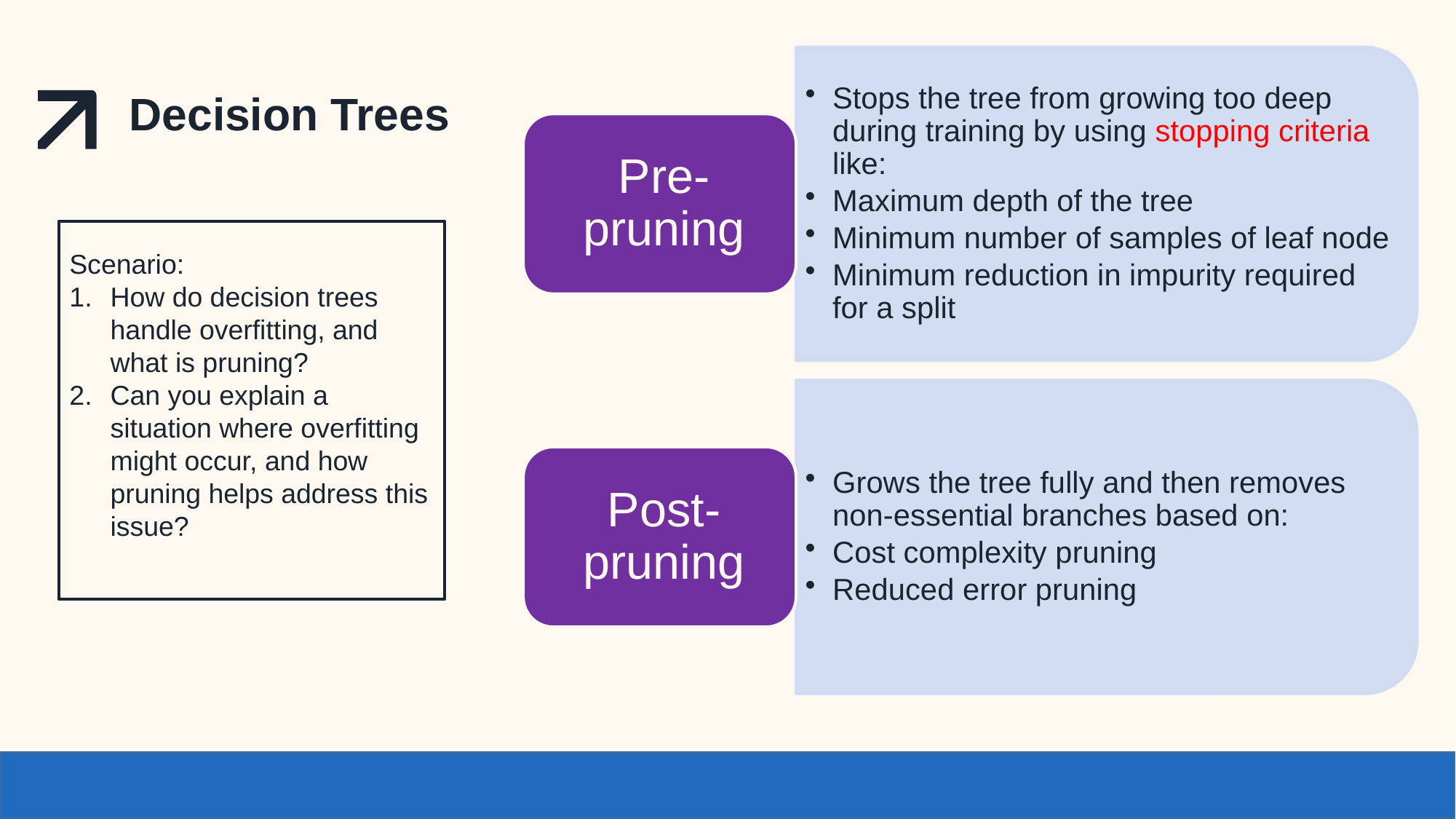

Stops the tree from growing too deep during training by using stopping criteria like:
Maximum depth of the tree
Minimum number of samples of leaf node
Minimum reduction in impurity required for a split
Pre-pruning
Grows the tree fully and then removes non-essential branches based on:
Cost complexity pruning
Reduced error pruning
Post-pruning
# Decision Trees
Scenario:
How do decision trees handle overfitting, and what is pruning?
Can you explain a situation where overfitting might occur, and how pruning helps address this issue?